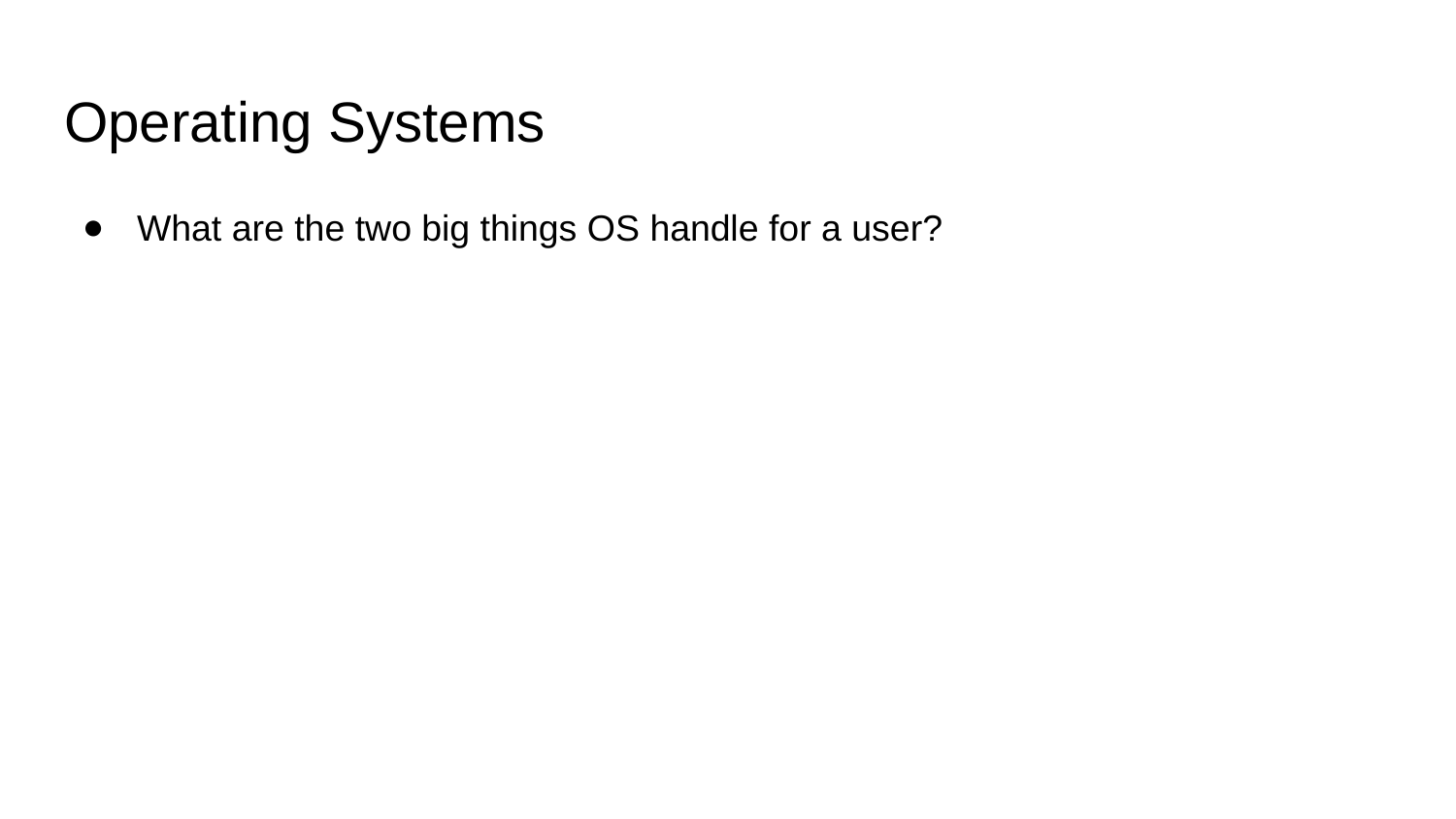

# Operating Systems
What are the two big things OS handle for a user?